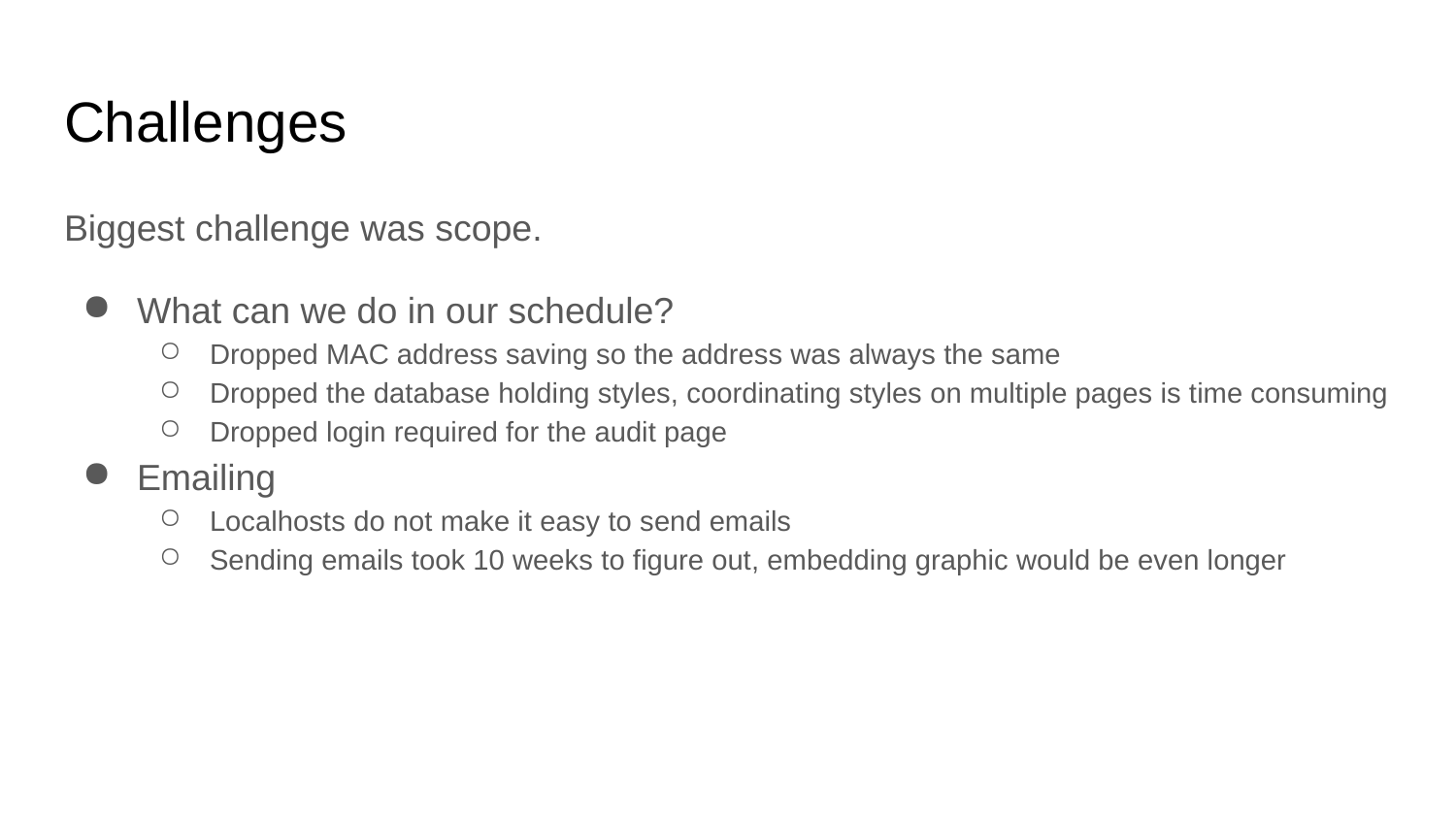

# Challenges
Biggest challenge was scope.
What can we do in our schedule?
Dropped MAC address saving so the address was always the same
Dropped the database holding styles, coordinating styles on multiple pages is time consuming
Dropped login required for the audit page
Emailing
Localhosts do not make it easy to send emails
Sending emails took 10 weeks to figure out, embedding graphic would be even longer